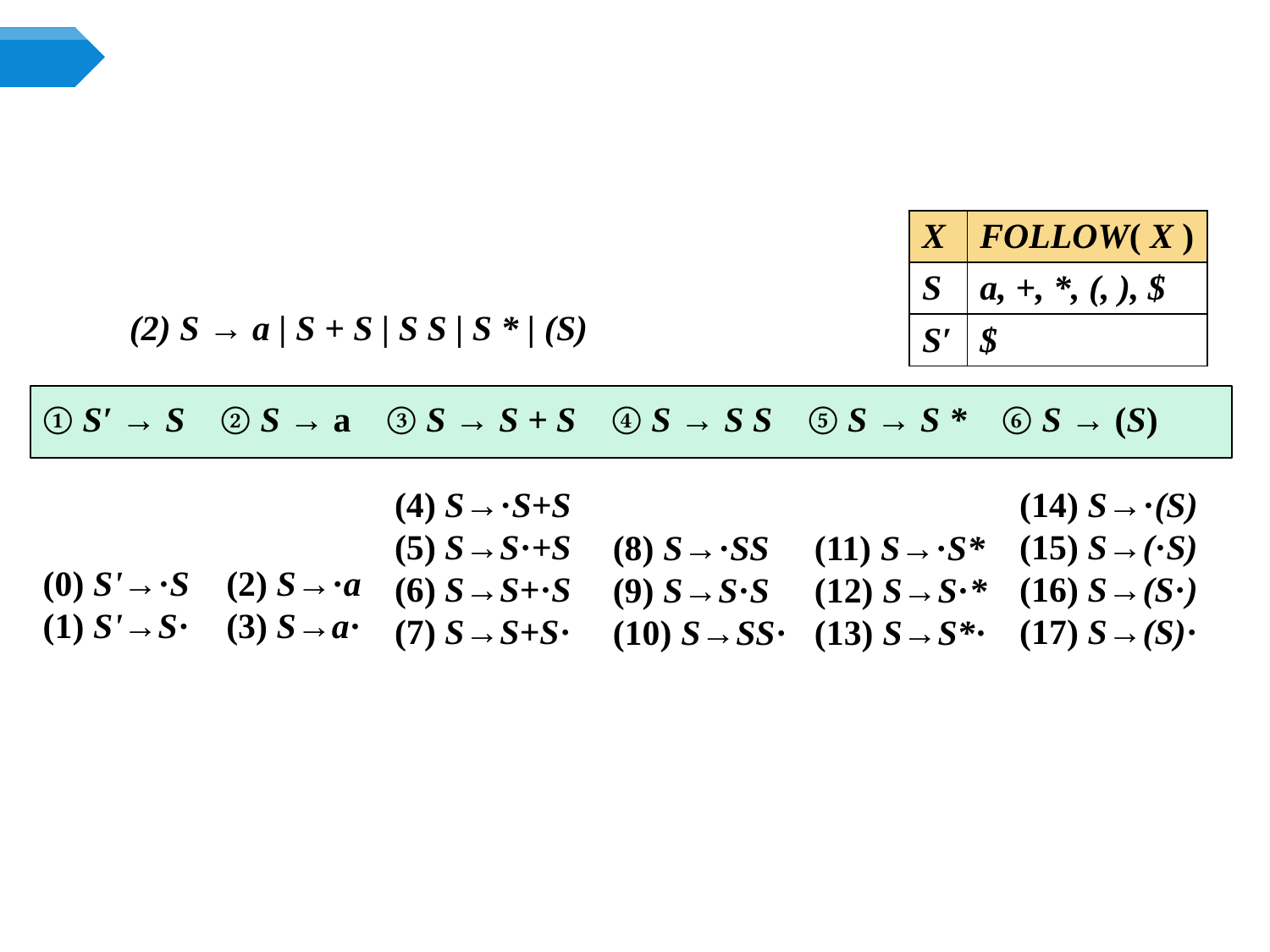

| X | FOLLOW( X ) |
| --- | --- |
| S | a, +, \*, (, ), $ |
| S′ | $ |
(2) S → a | S + S | S S | S * | (S)
① S′ → S    ② S → a    ③ S → S + S    ④ S → S S    ⑤ S → S *    ⑥ S → (S)
(4) S→·S+S
(5) S→S·+S
(6) S→S+·S
(7) S→S+S·

(14) S→·(S)
(15) S→(·S)
(16) S→(S·)
(17) S→(S)·

(8) S→·SS
(9) S→S·S
(10) S→SS·

(11) S→·S*
(12) S→S·*
(13) S→S*·

(0) S'→·S
(1) S'→S·
(2) S→·a
(3) S→a·